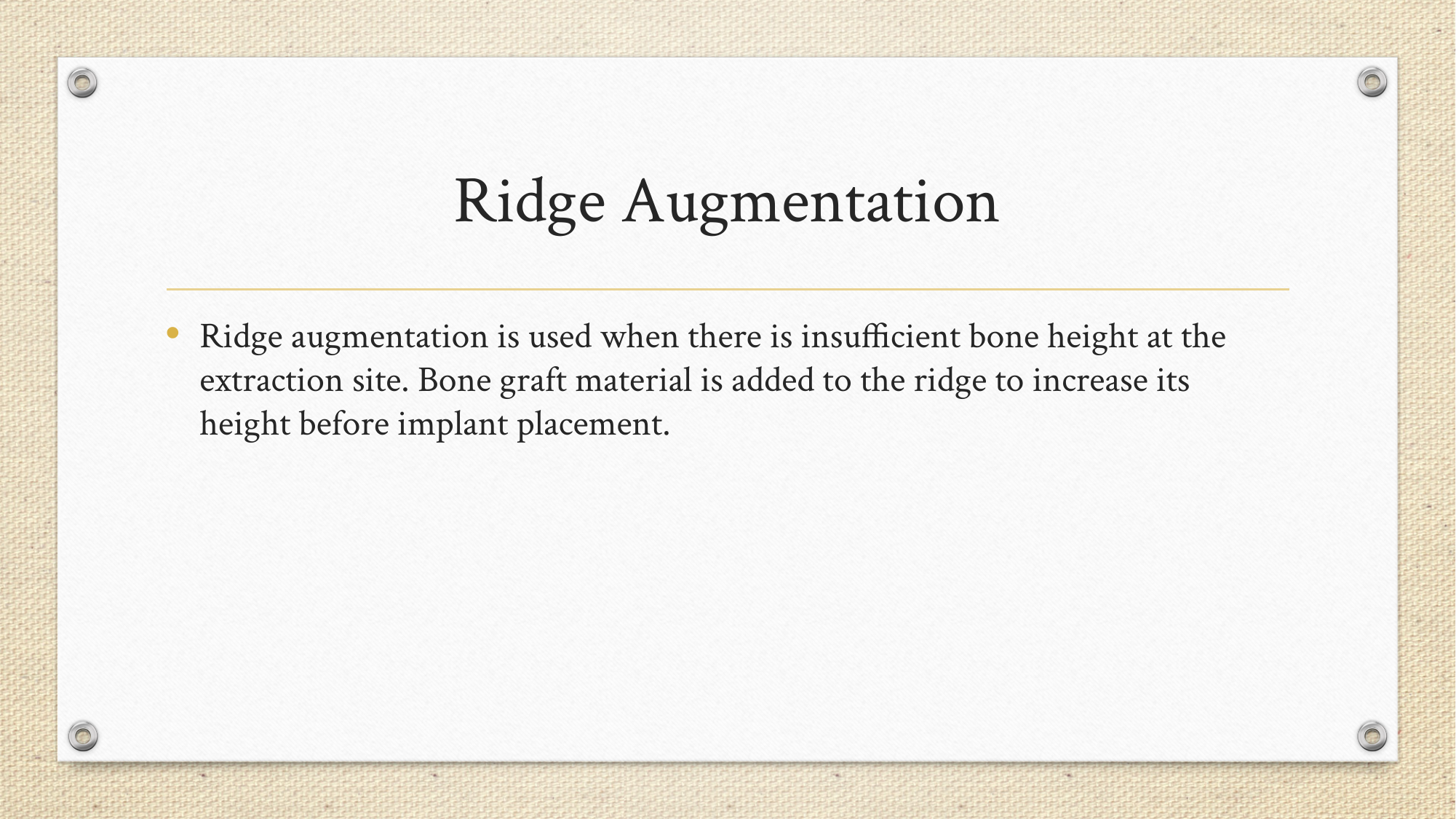

# Ridge Augmentation
Ridge augmentation is used when there is insufficient bone height at the extraction site. Bone graft material is added to the ridge to increase its height before implant placement.